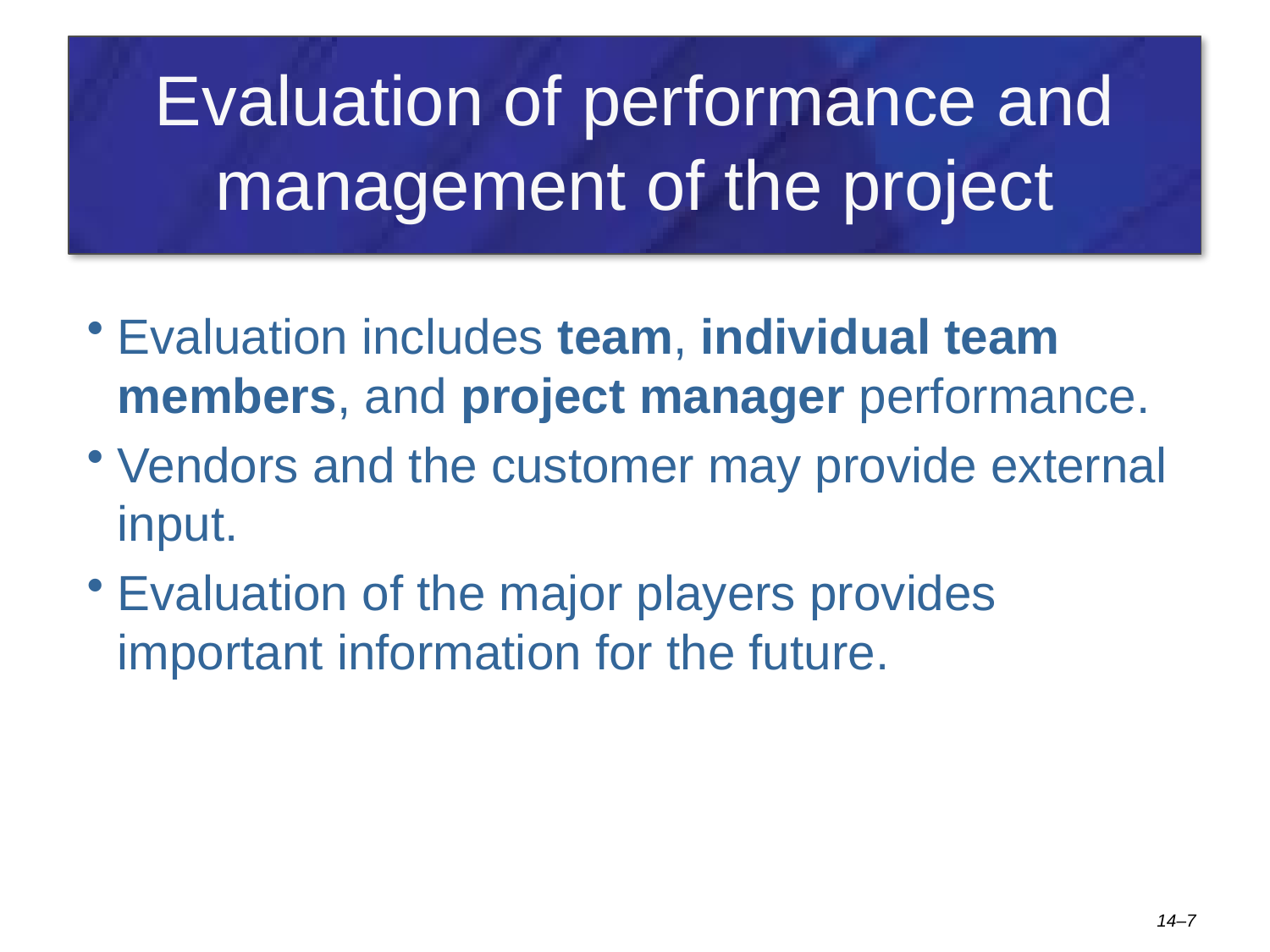

# Evaluation of performance and management of the project
Evaluation includes team, individual team members, and project manager performance.
Vendors and the customer may provide external input.
Evaluation of the major players provides important information for the future.
14–7